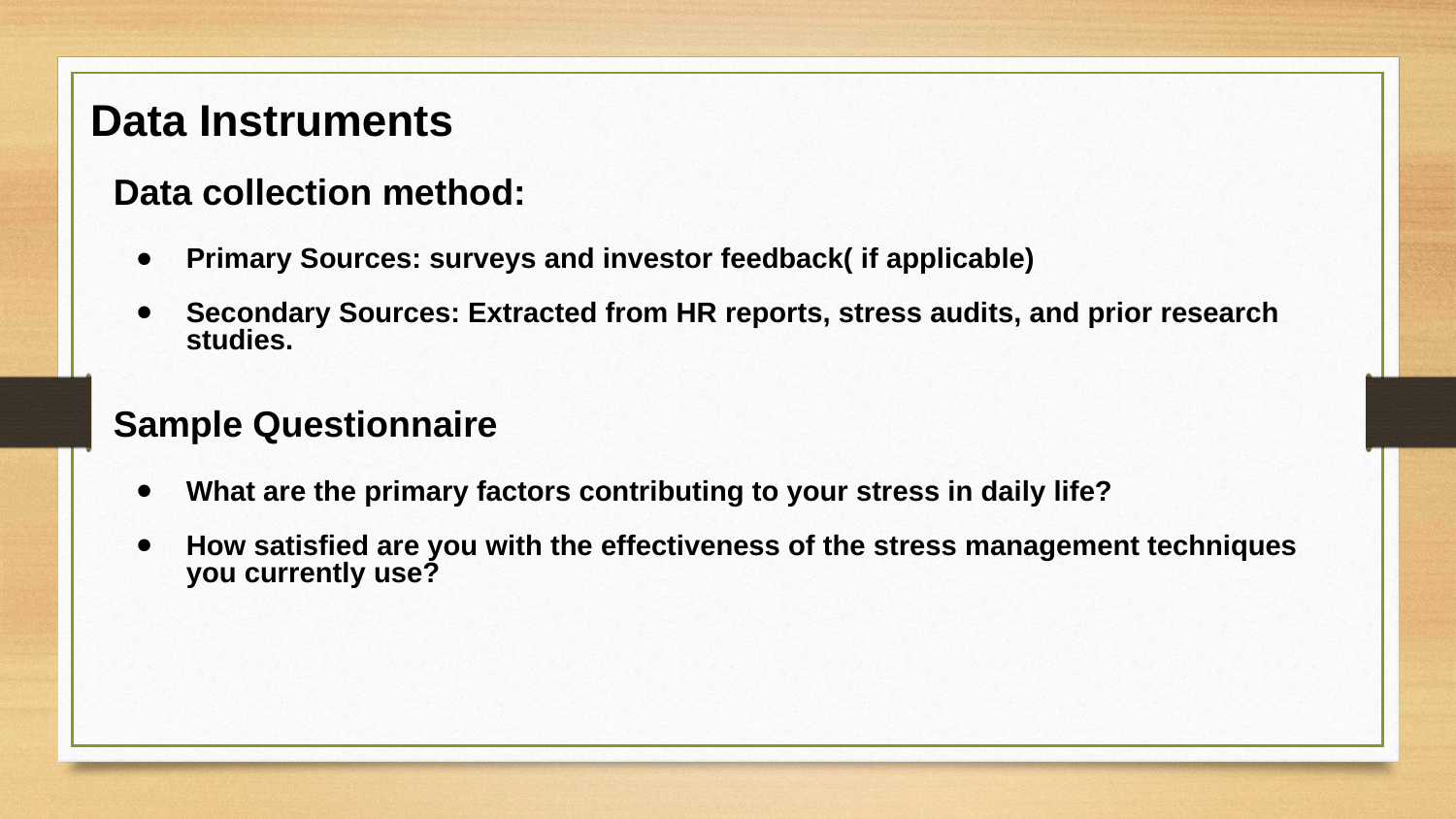

Data Instruments
# Data collection method:

Primary Sources: surveys and investor feedback( if applicable)

Secondary Sources: Extracted from HR reports, stress audits, and prior research studies.

Sample Questionnaire

What are the primary factors contributing to your stress in daily life?

How satisfied are you with the effectiveness of the stress management techniques you currently use?